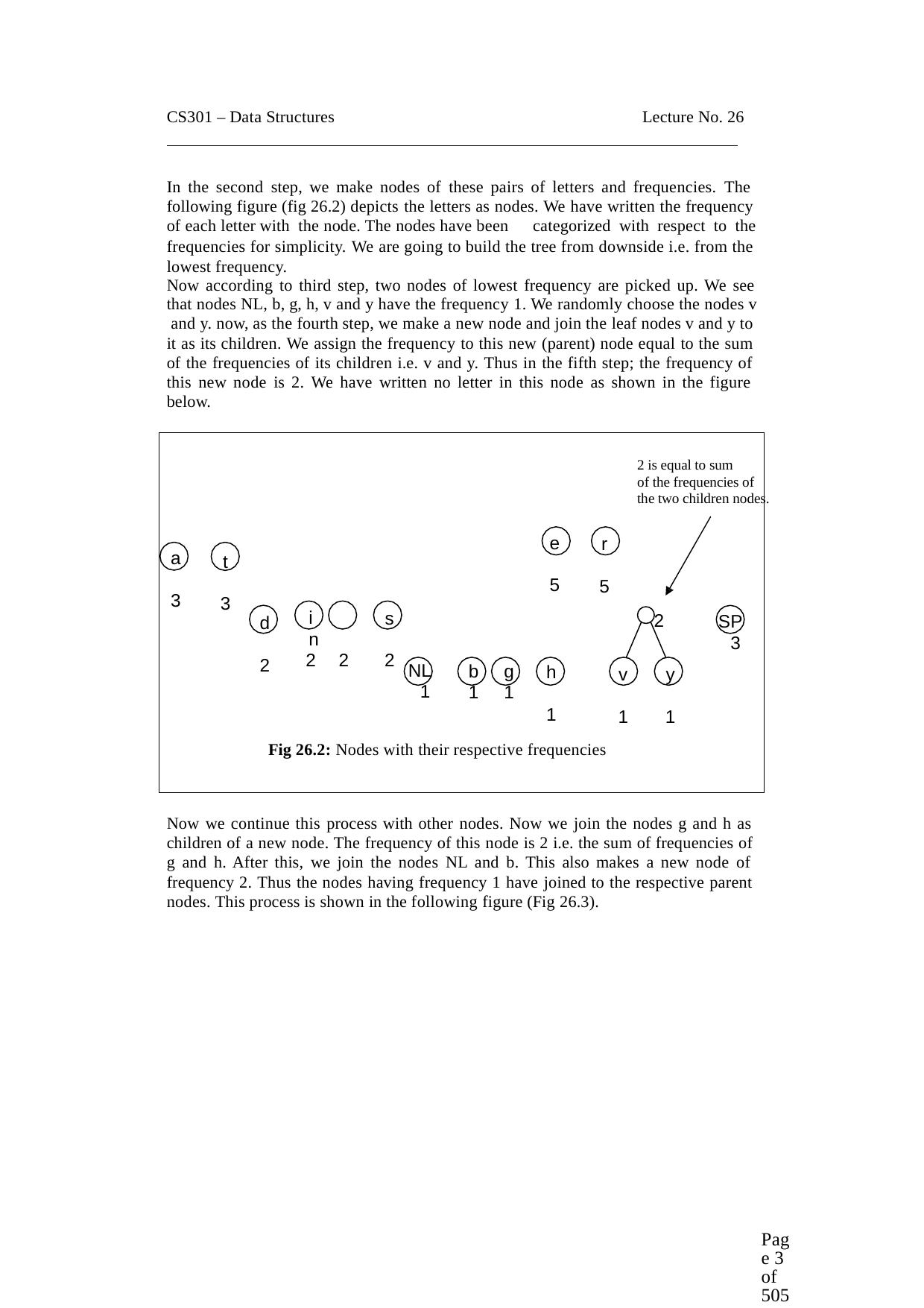

CS301 – Data Structures
Lecture No. 26

In the second step, we make nodes of these pairs of letters and frequencies. The  following figure (fig 26.2) depicts the letters as nodes. We have written the frequency  of each letter with  the node. The nodes have been     categorized  with  respect  to  the
frequencies for simplicity. We are going to build the tree from downside i.e. from the  lowest frequency.
Now according to third step, two nodes of lowest frequency are picked up. We see
that nodes NL, b, g, h, v and y have the frequency 1. We randomly choose the nodes v  and y. now, as the fourth step, we make a new node and join the leaf nodes v and y to  it as its children. We assign the frequency to this new (parent) node equal to the sum  of the frequencies of its children i.e. v and y. Thus in the fifth step; the frequency of  this new node is 2. We have written no letter in this node as shown in the figure  below.

2 is equal to sum
of the frequencies of  the two children nodes.

e  5
r  5

a  3
t  3

i	n
2	2

s  2
2
SP  3
d  2

b	g
1	1
NL  1
h  1
v  1
y  1
Fig 26.2: Nodes with their respective frequencies

Now we continue this process with other nodes. Now we join the nodes g and h as  children of a new node. The frequency of this node is 2 i.e. the sum of frequencies of  g and h. After this, we join the nodes NL and b. This also makes a new node of  frequency 2. Thus the nodes having frequency 1 have joined to the respective parent  nodes. This process is shown in the following figure (Fig 26.3).
Page 3 of 505